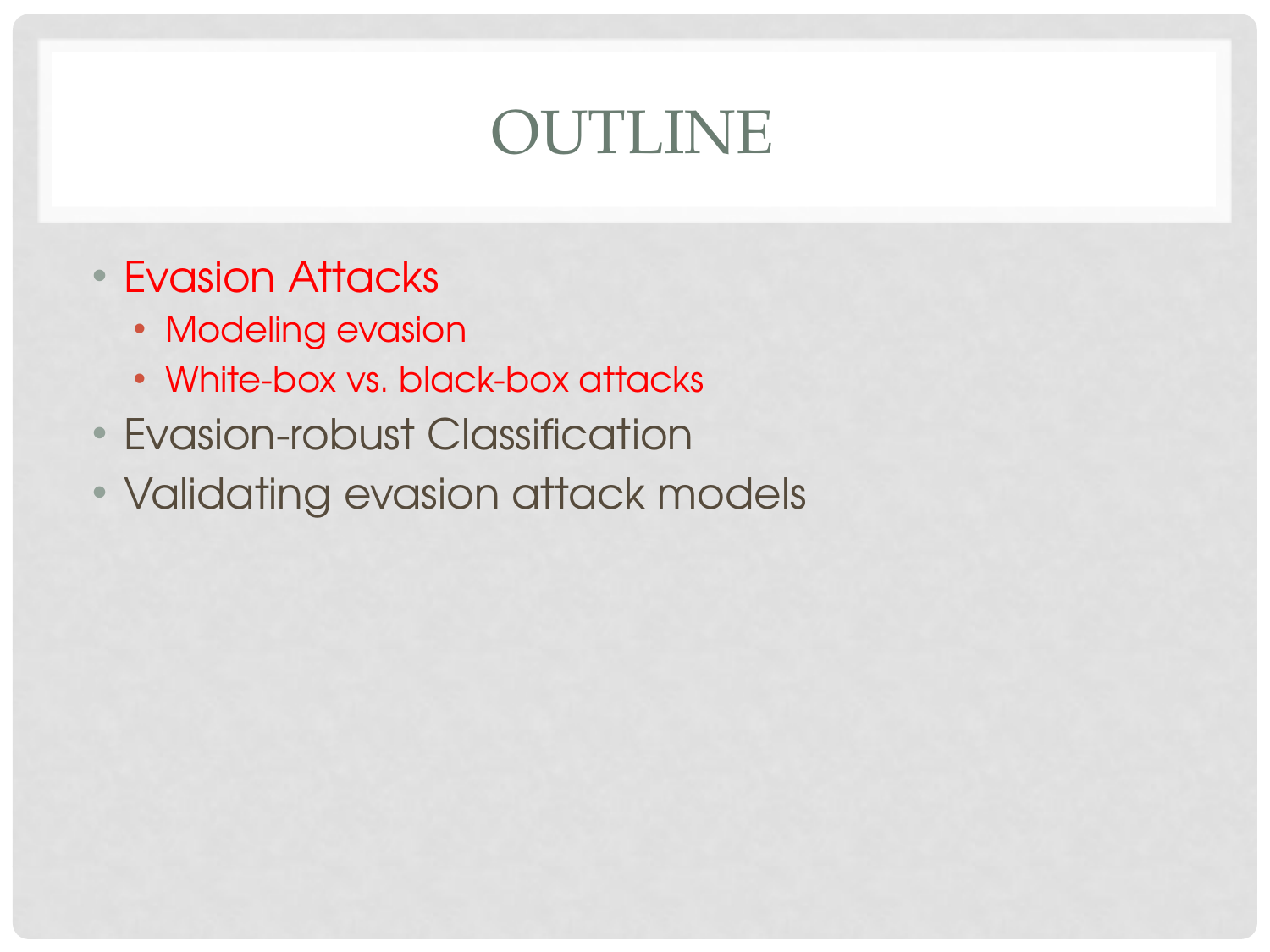

# outline
Evasion Attacks
Modeling evasion
White-box vs. black-box attacks
Evasion-robust Classification
Validating evasion attack models